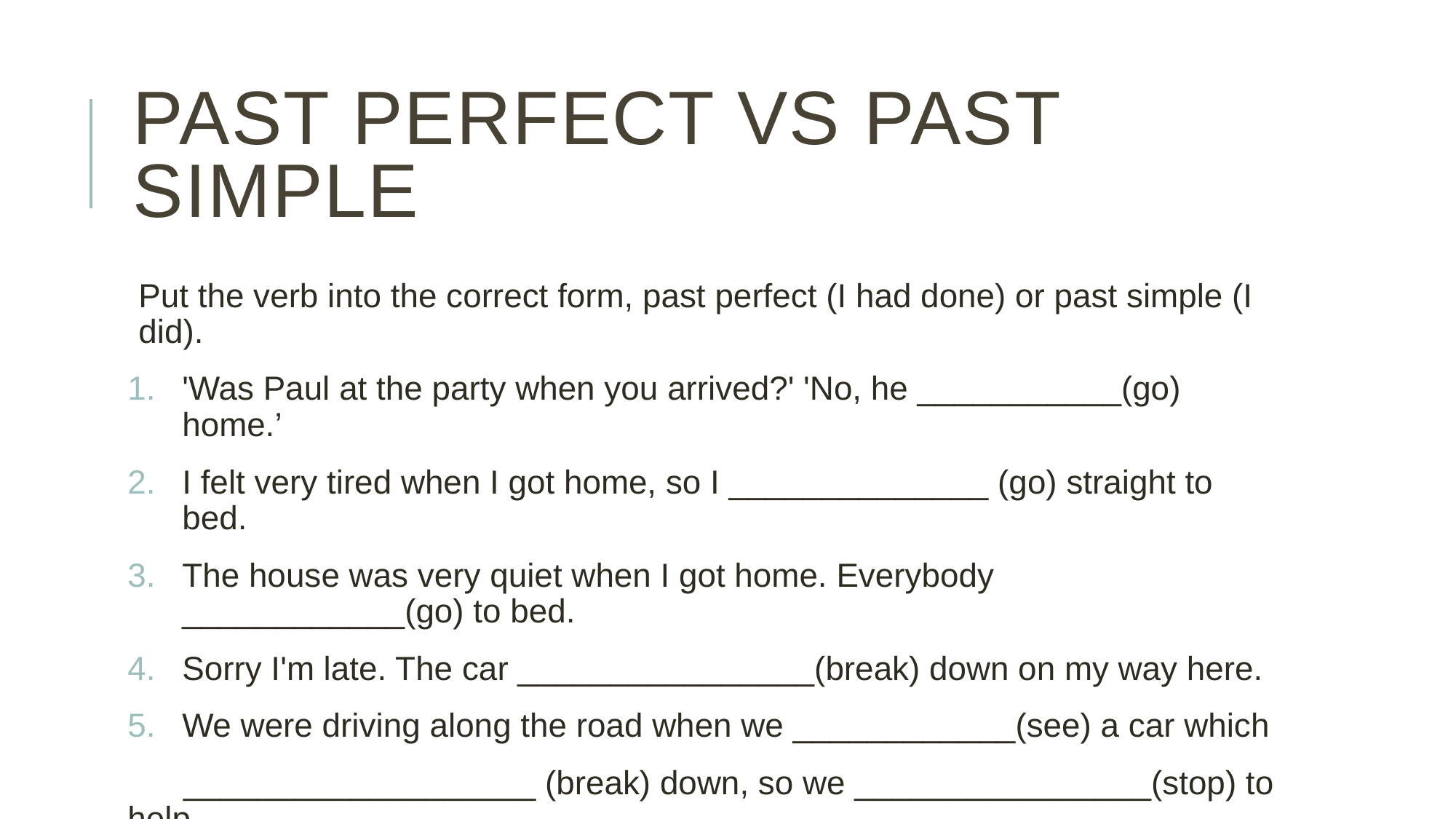

# Past Perfect vs past simple
Put the verb into the correct form, past perfect (I had done) or past simple (I did).
'Was Paul at the party when you arrived?' 'No, he ___________(go) home.’
I felt very tired when I got home, so I ______________ (go) straight to bed.
The house was very quiet when I got home. Everybody ____________(go) to bed.
Sorry I'm late. The car ________________(break) down on my way here.
We were driving along the road when we ____________(see) a car which
      ___________________ (break) down, so we ________________(stop) to help